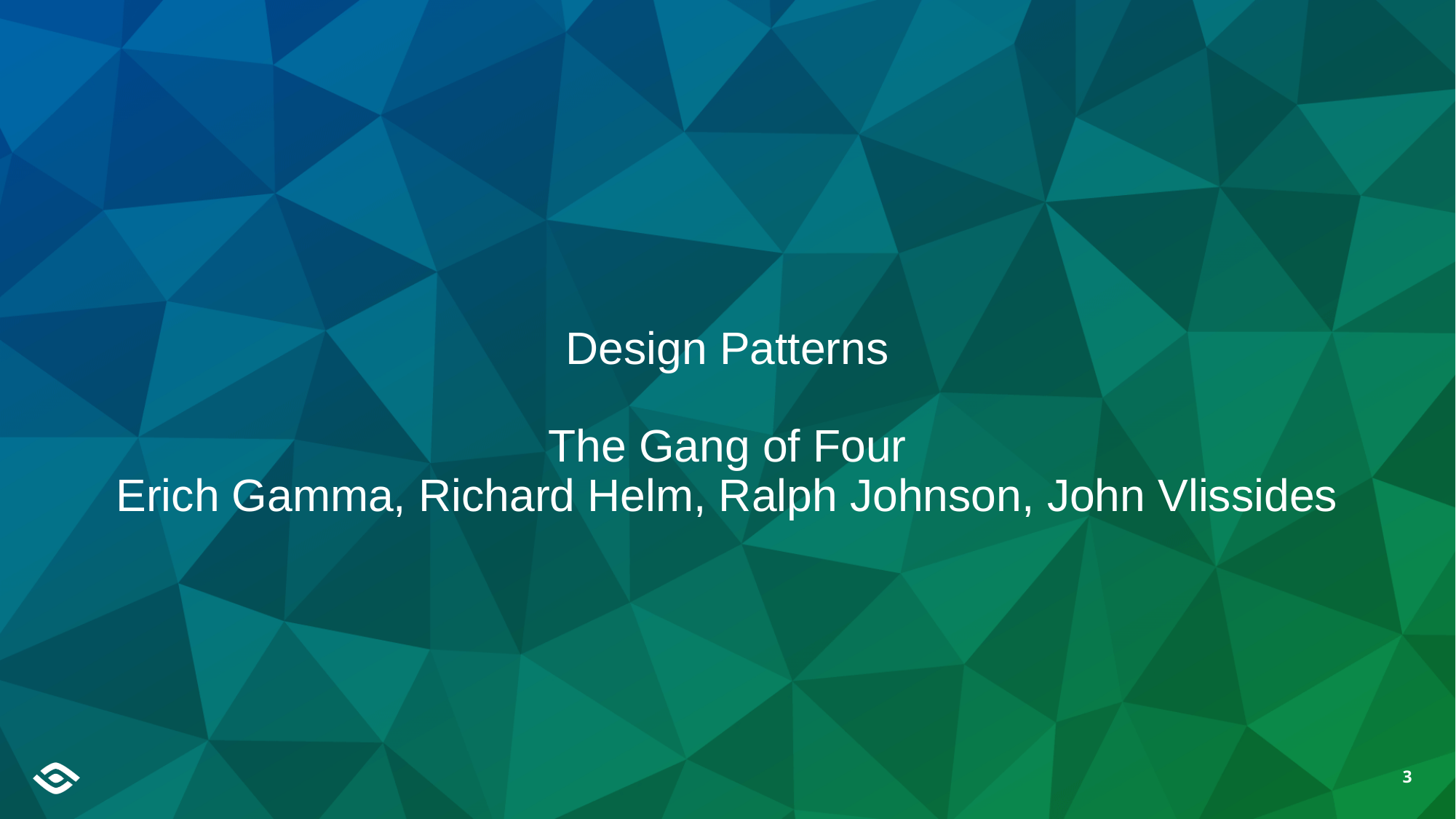

# Design Patterns The Gang of Four Erich Gamma, Richard Helm, Ralph Johnson, John Vlissides